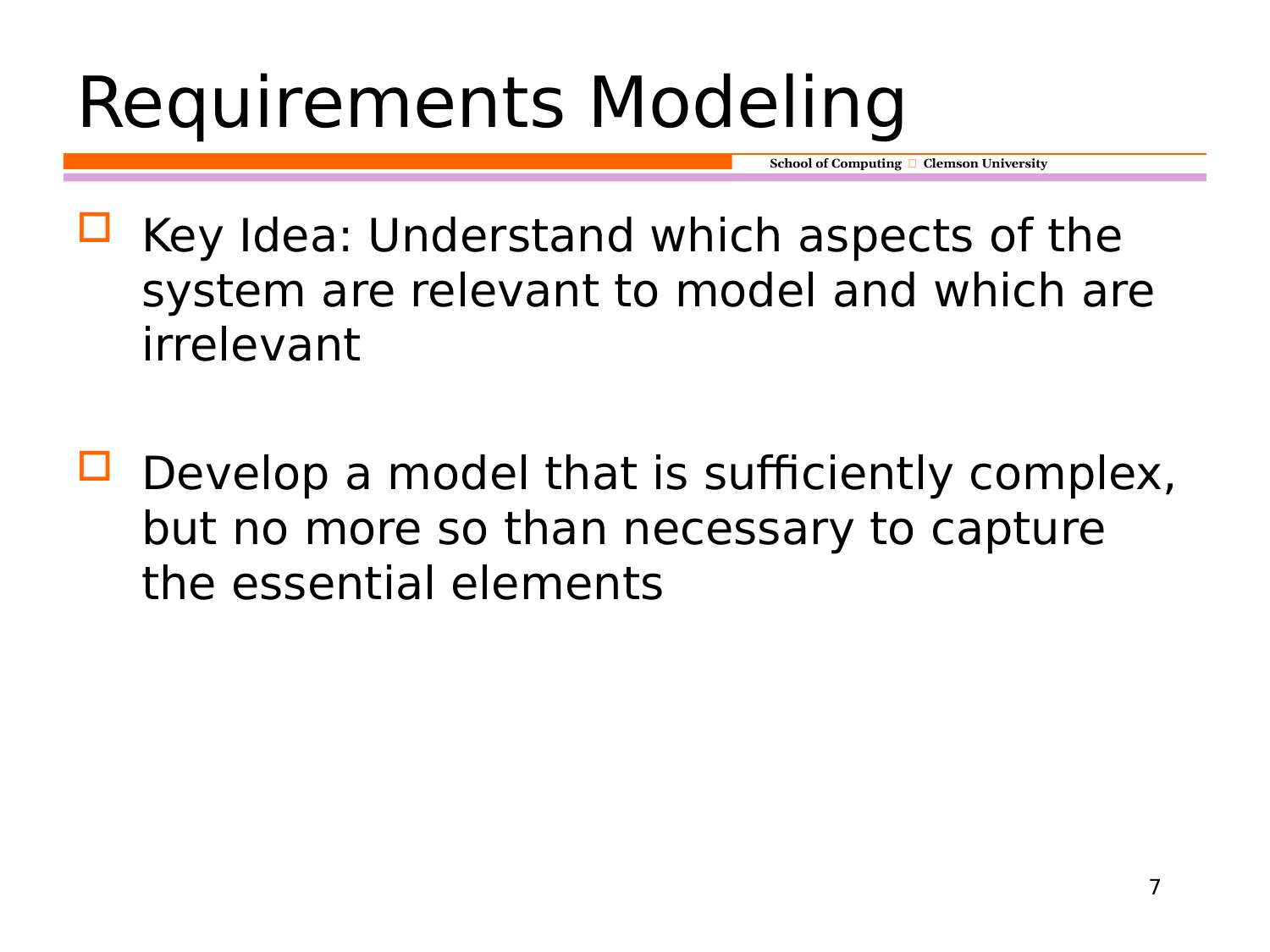

# Requirements Modeling
Key Idea: Understand which aspects of the system are relevant to model and which are irrelevant

Develop a model that is sufficiently complex, but no more so than necessary to capture the essential elements

7